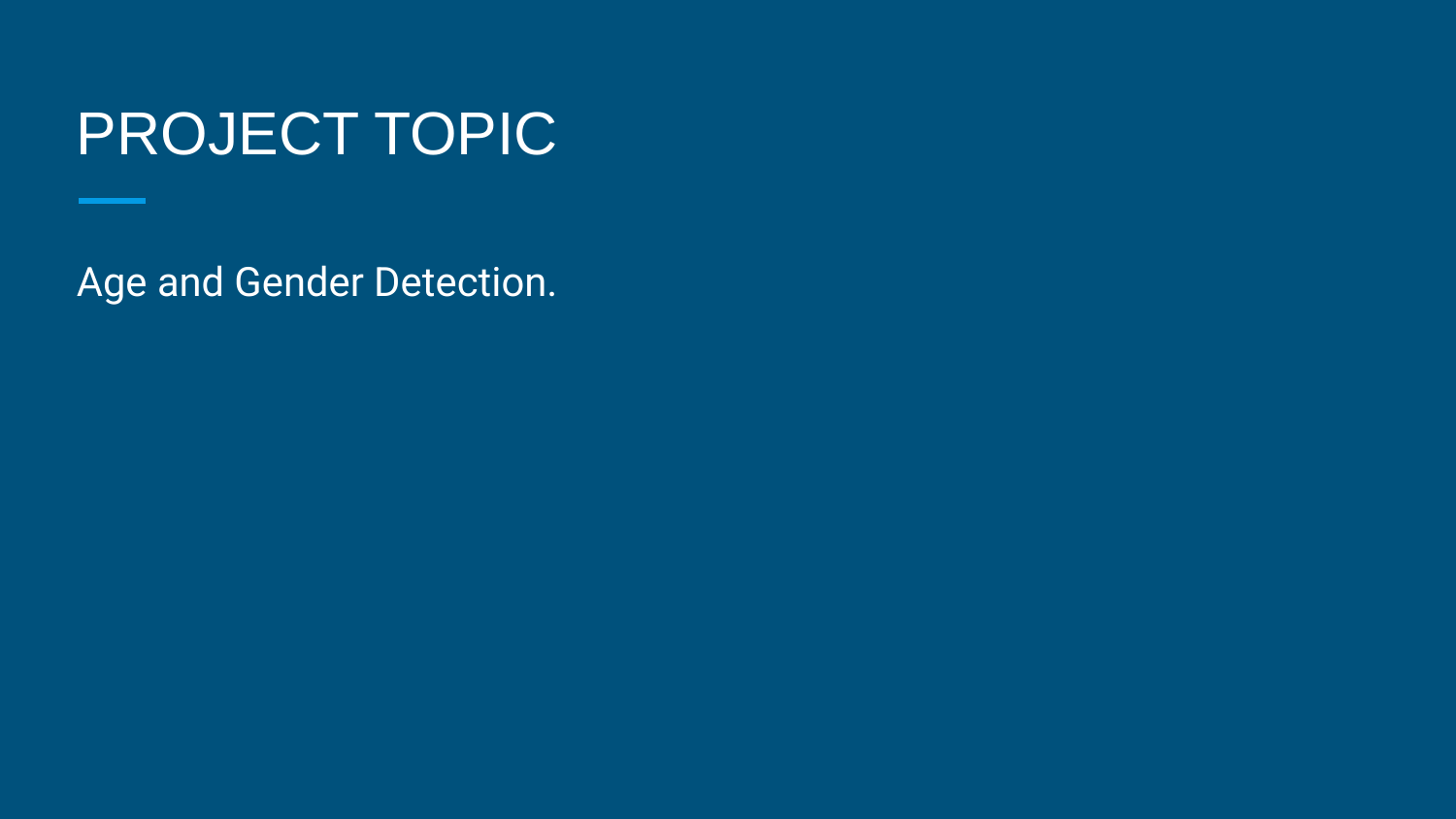

# PROJECT TOPIC
Age and Gender Detection.